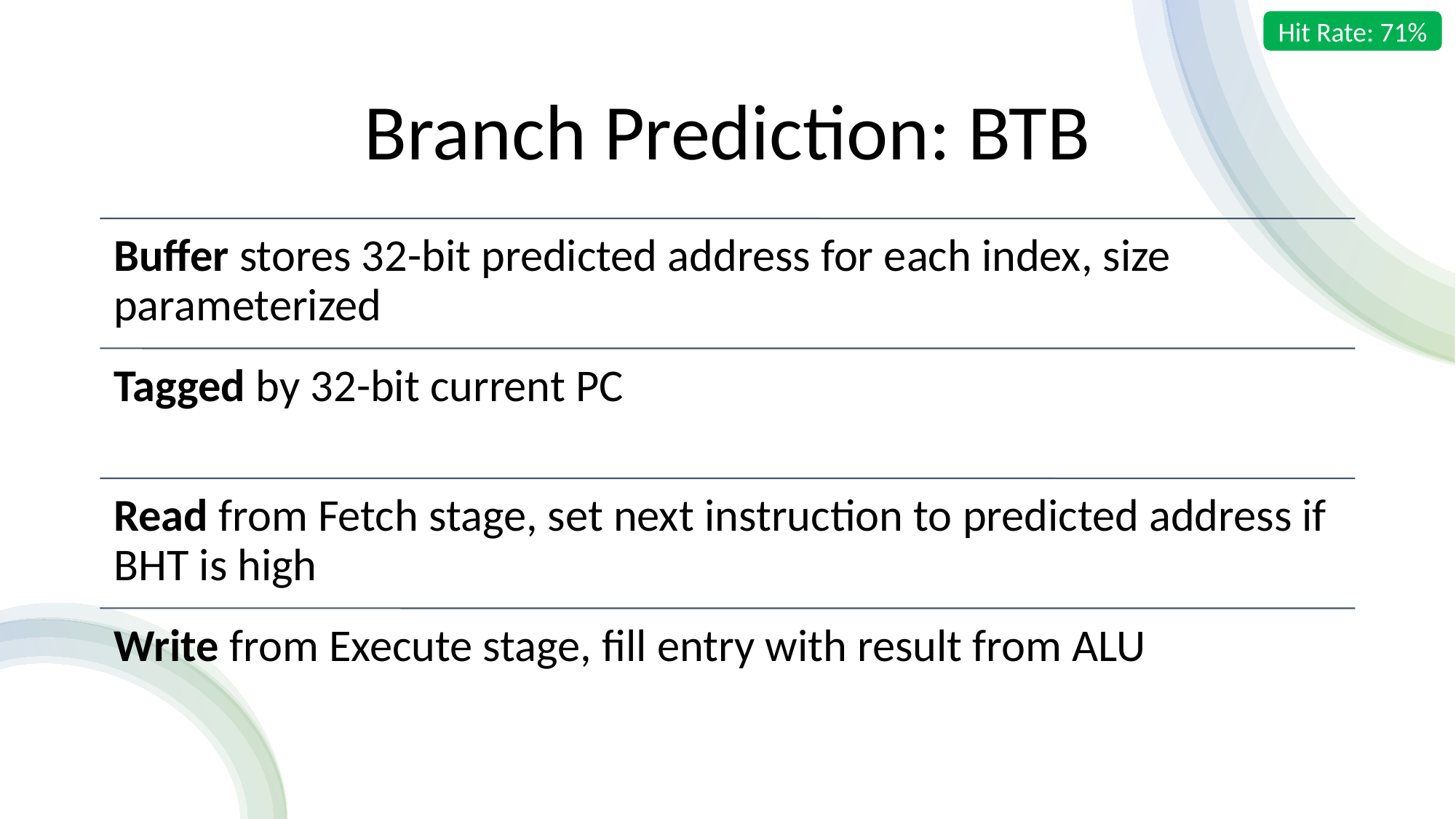

Hit Rate: 71%

# Branch Prediction: BTB
Buffer stores 32-bit predicted address for each index, size parameterized
Tagged by 32-bit current PC
Read from Fetch stage, set next instruction to predicted address if BHT is high
Write from Execute stage, fill entry with result from ALU